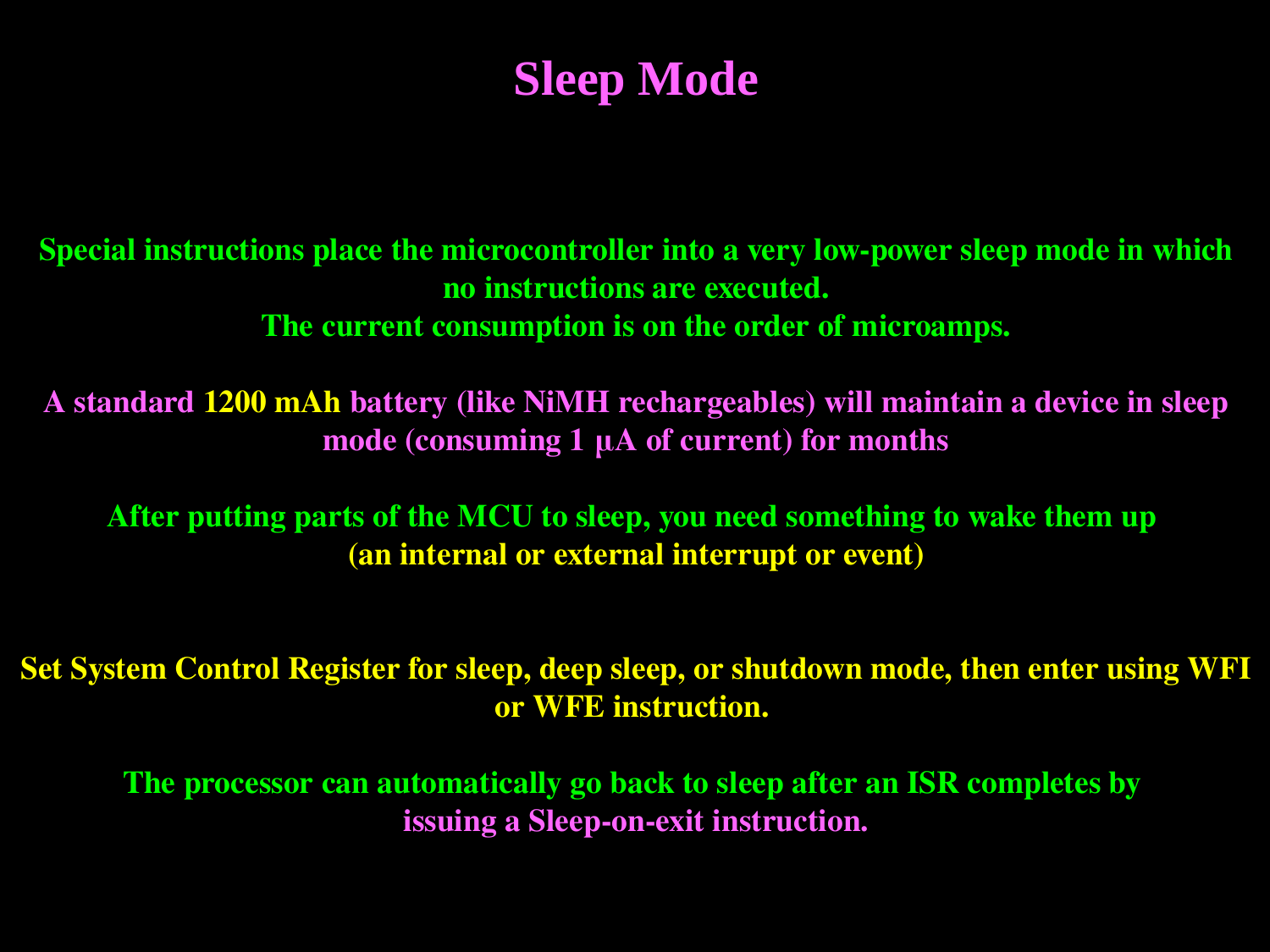

# Sleep Mode
Special instructions place the microcontroller into a very low-power sleep mode in which no instructions are executed.
The current consumption is on the order of microamps.

A standard 1200 mAh battery (like NiMH rechargeables) will maintain a device in sleep mode (consuming 1 μA of current) for months

After putting parts of the MCU to sleep, you need something to wake them up
(an internal or external interrupt or event)

Set System Control Register for sleep, deep sleep, or shutdown mode, then enter using WFI or WFE instruction.

The processor can automatically go back to sleep after an ISR completes by
issuing a Sleep-on-exit instruction.